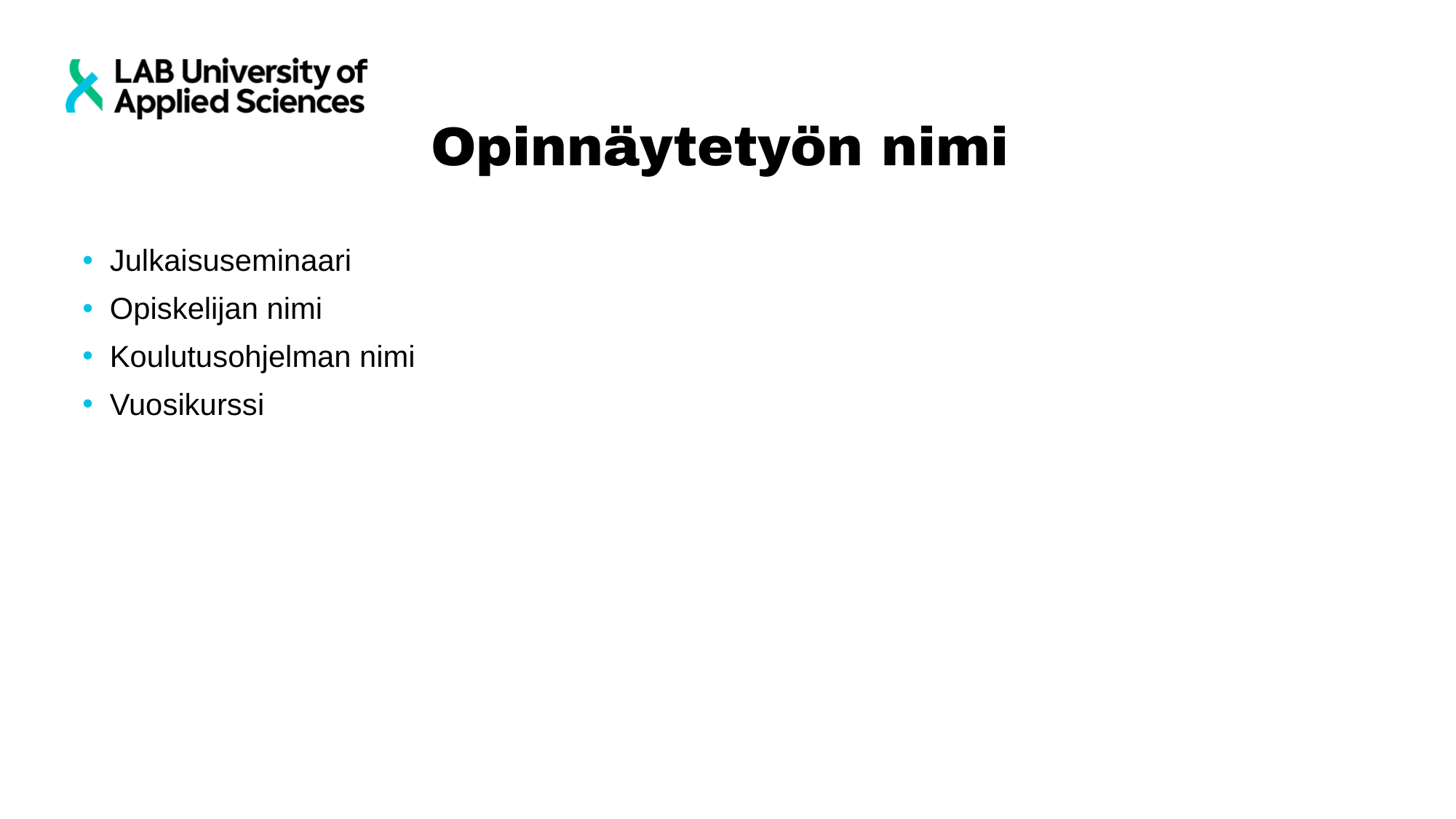

# Opinnäytetyön nimi
Julkaisuseminaari
Opiskelijan nimi
Koulutusohjelman nimi
Vuosikurssi